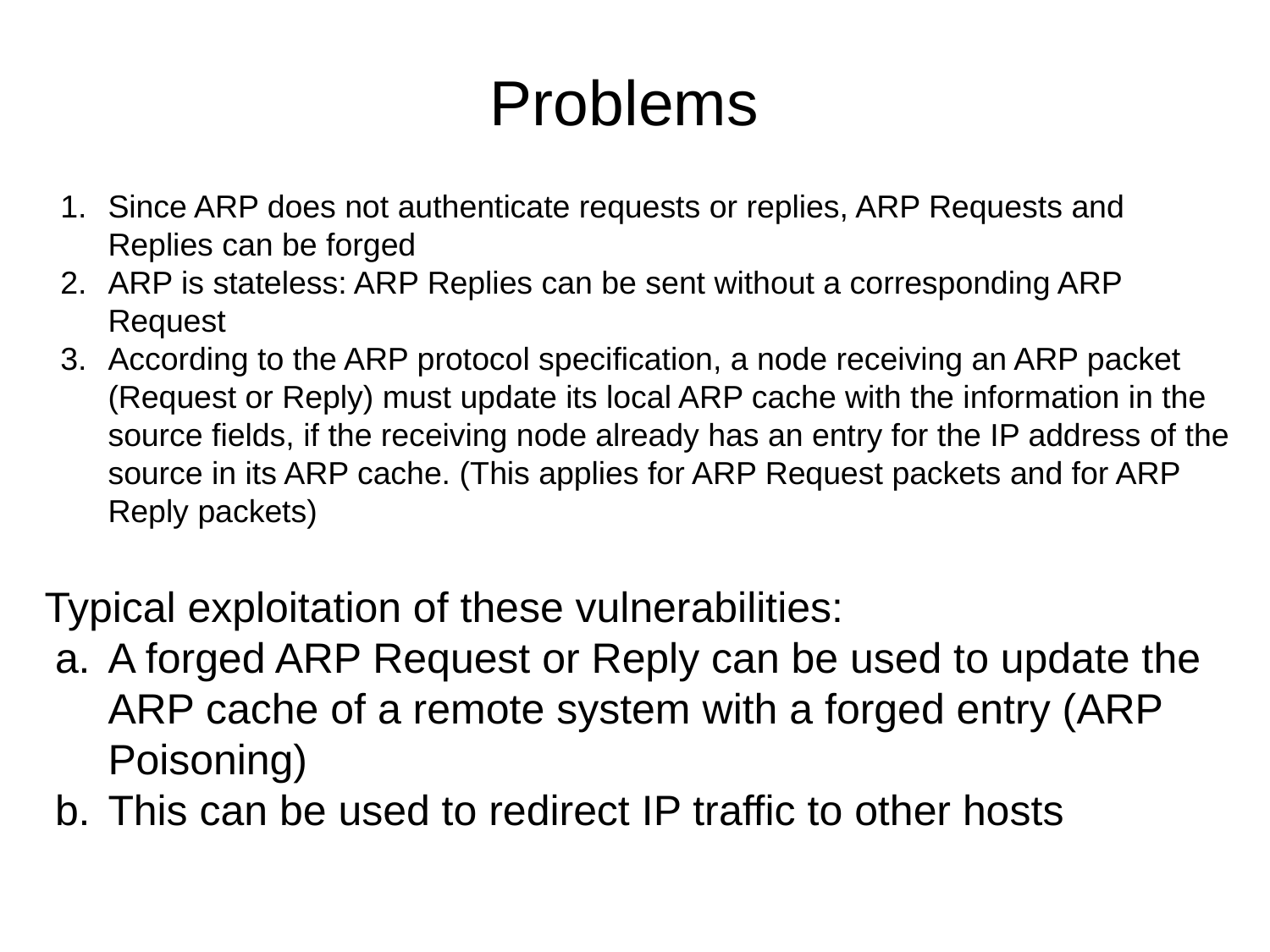

# Problems
Since ARP does not authenticate requests or replies, ARP Requests and Replies can be forged
ARP is stateless: ARP Replies can be sent without a corresponding ARP Request
According to the ARP protocol specification, a node receiving an ARP packet (Request or Reply) must update its local ARP cache with the information in the source fields, if the receiving node already has an entry for the IP address of the source in its ARP cache. (This applies for ARP Request packets and for ARP Reply packets)

Typical exploitation of these vulnerabilities:
A forged ARP Request or Reply can be used to update the ARP cache of a remote system with a forged entry (ARP Poisoning)
This can be used to redirect IP traffic to other hosts